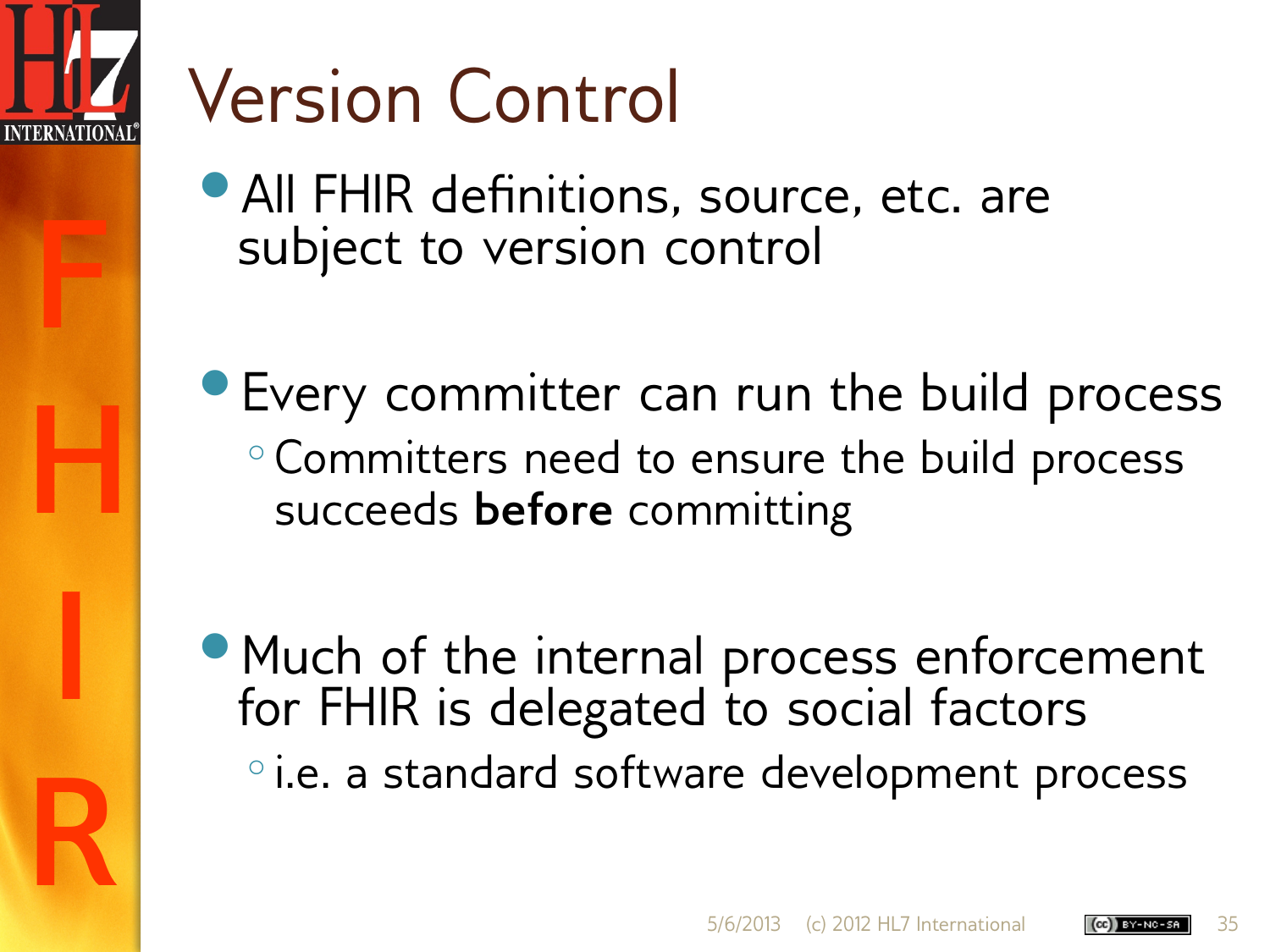

# Version Control
All FHIR definitions, source, etc. are subject to version control

Every committer can run the build process
Committers need to ensure the build process succeeds before committing

Much of the internal process enforcement for FHIR is delegated to social factors
i.e. a standard software development process
5/6/2013
(c) 2012 HL7 International
35